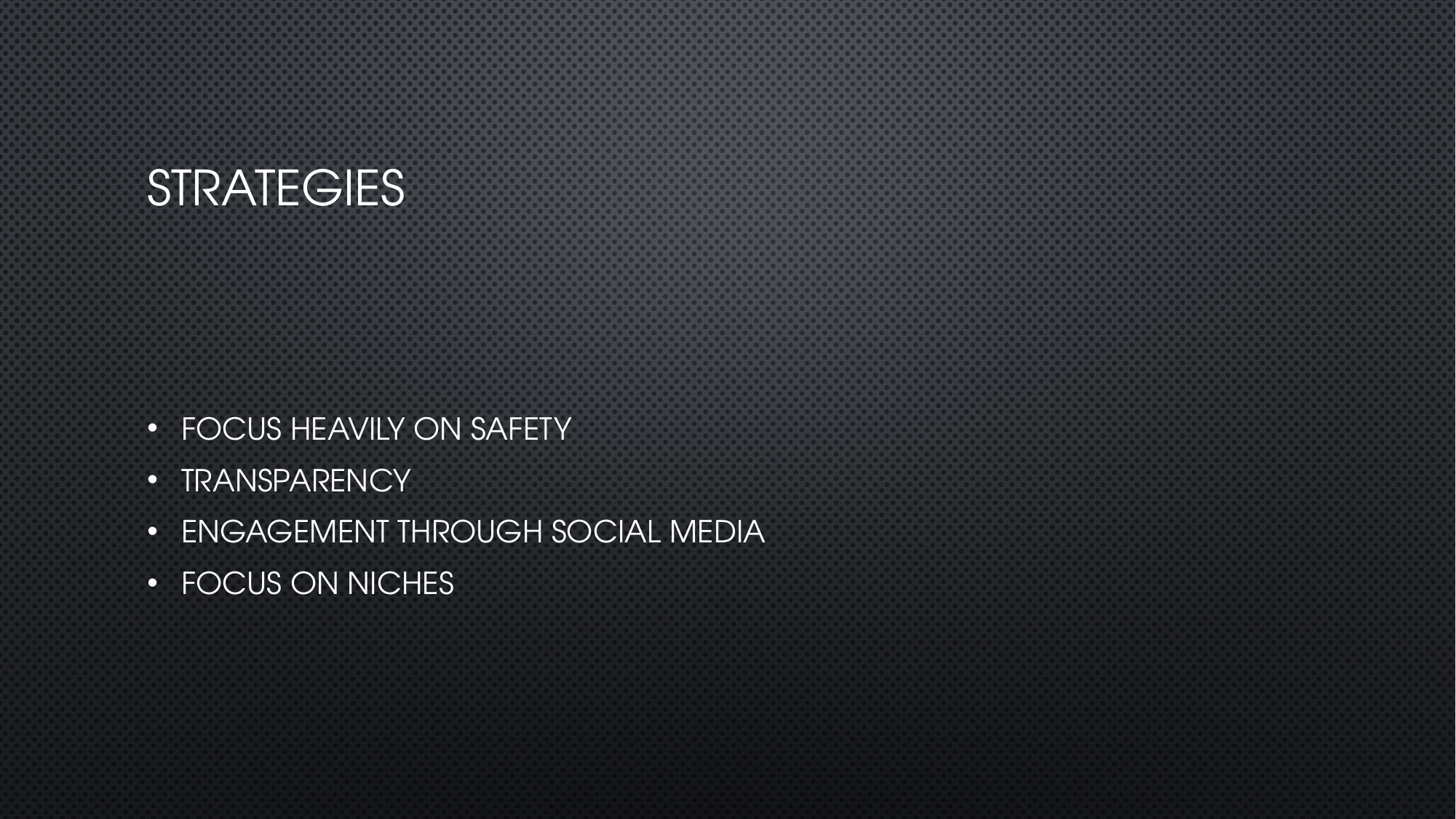

# Strategies
Focus heavily on safety
Transparency
Engagement through social media
Focus on niches